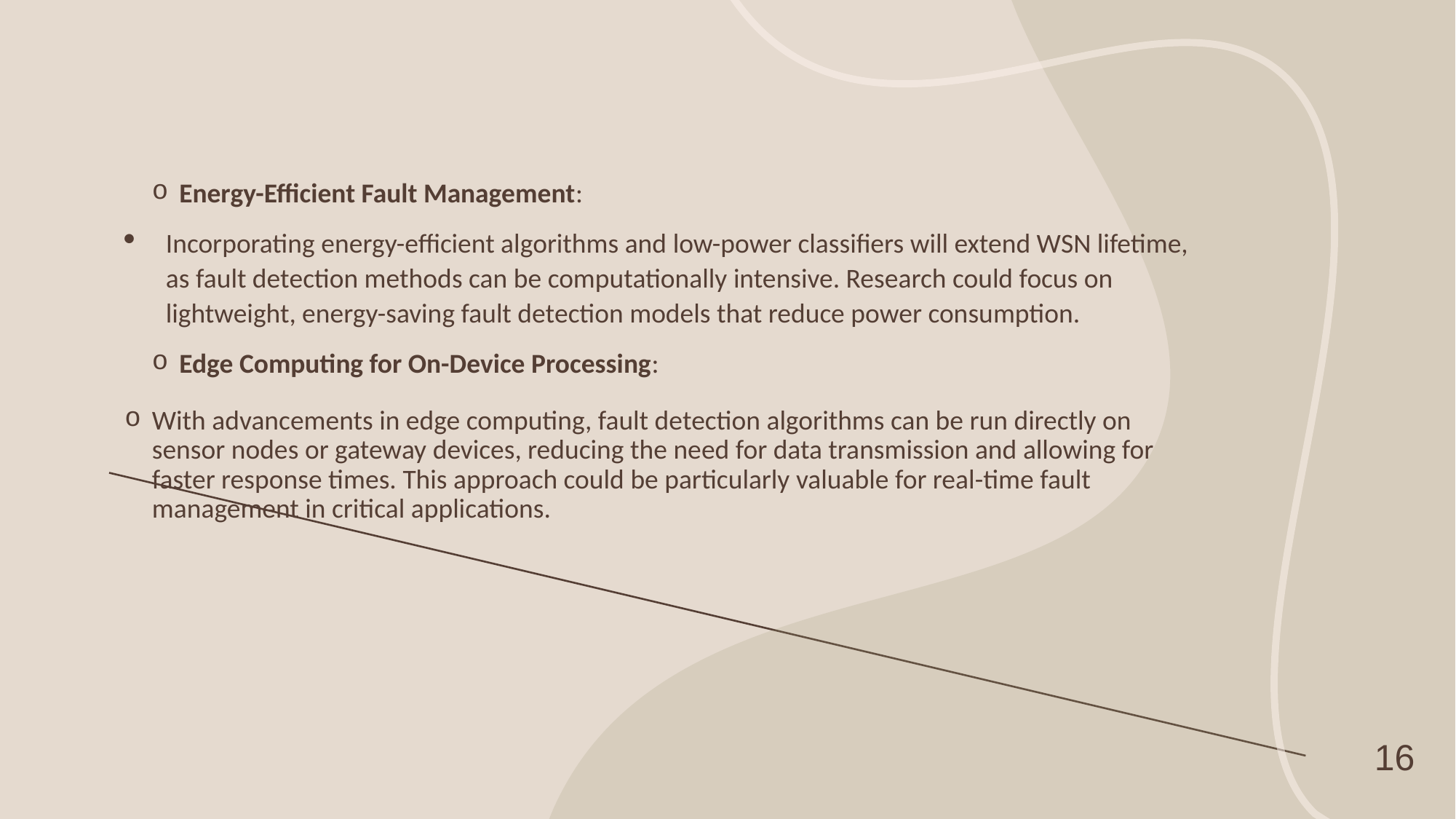

Energy-Efficient Fault Management:
Incorporating energy-efficient algorithms and low-power classifiers will extend WSN lifetime, as fault detection methods can be computationally intensive. Research could focus on lightweight, energy-saving fault detection models that reduce power consumption.
Edge Computing for On-Device Processing:
With advancements in edge computing, fault detection algorithms can be run directly on sensor nodes or gateway devices, reducing the need for data transmission and allowing for faster response times. This approach could be particularly valuable for real-time fault management in critical applications.
16